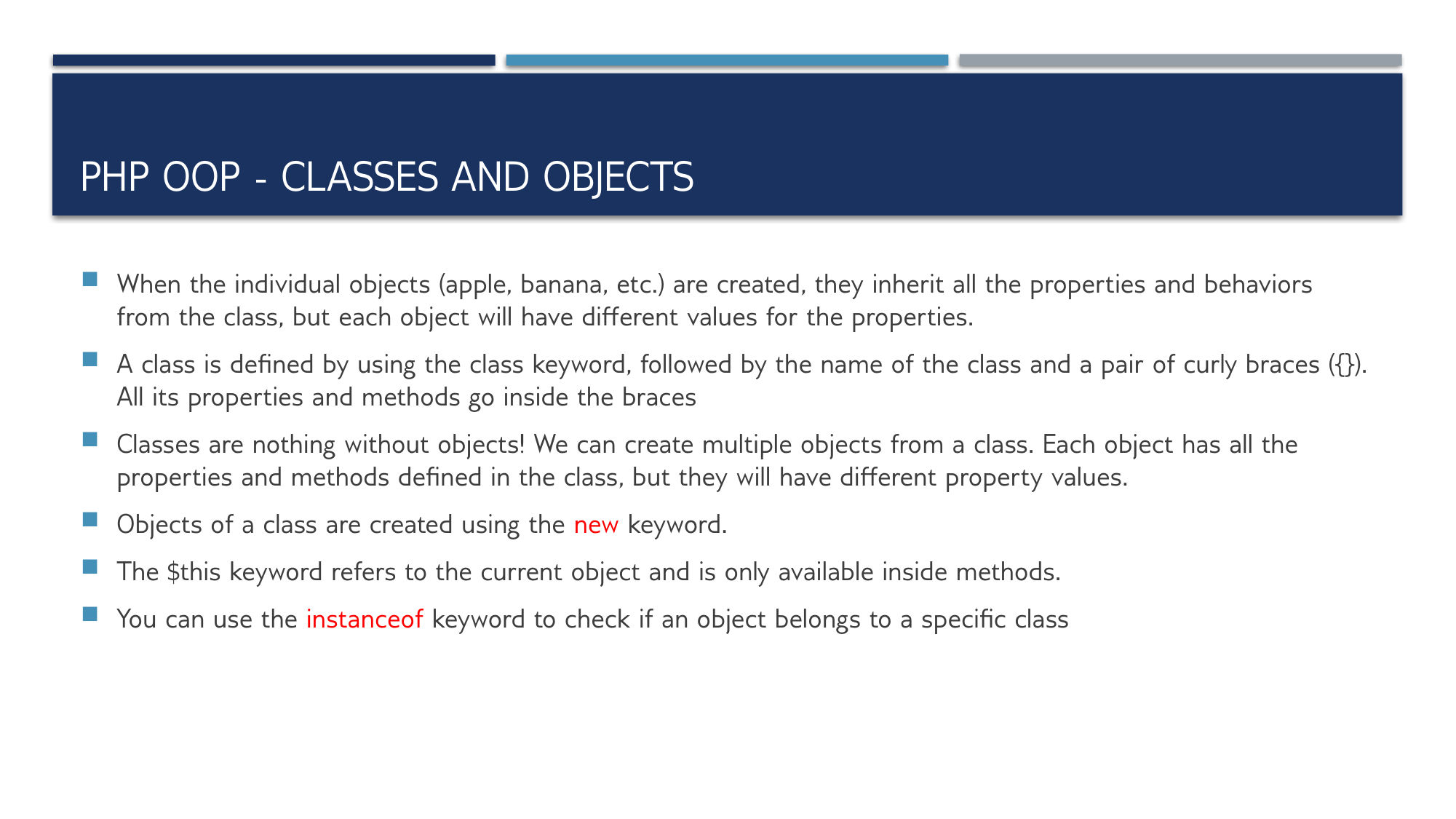

# PHP OOP - Classes and Objects
When the individual objects (apple, banana, etc.) are created, they inherit all the properties and behaviors from the class, but each object will have different values for the properties.
A class is defined by using the class keyword, followed by the name of the class and a pair of curly braces ({}). All its properties and methods go inside the braces
Classes are nothing without objects! We can create multiple objects from a class. Each object has all the properties and methods defined in the class, but they will have different property values.
Objects of a class are created using the new keyword.
The $this keyword refers to the current object and is only available inside methods.
You can use the instanceof keyword to check if an object belongs to a specific class